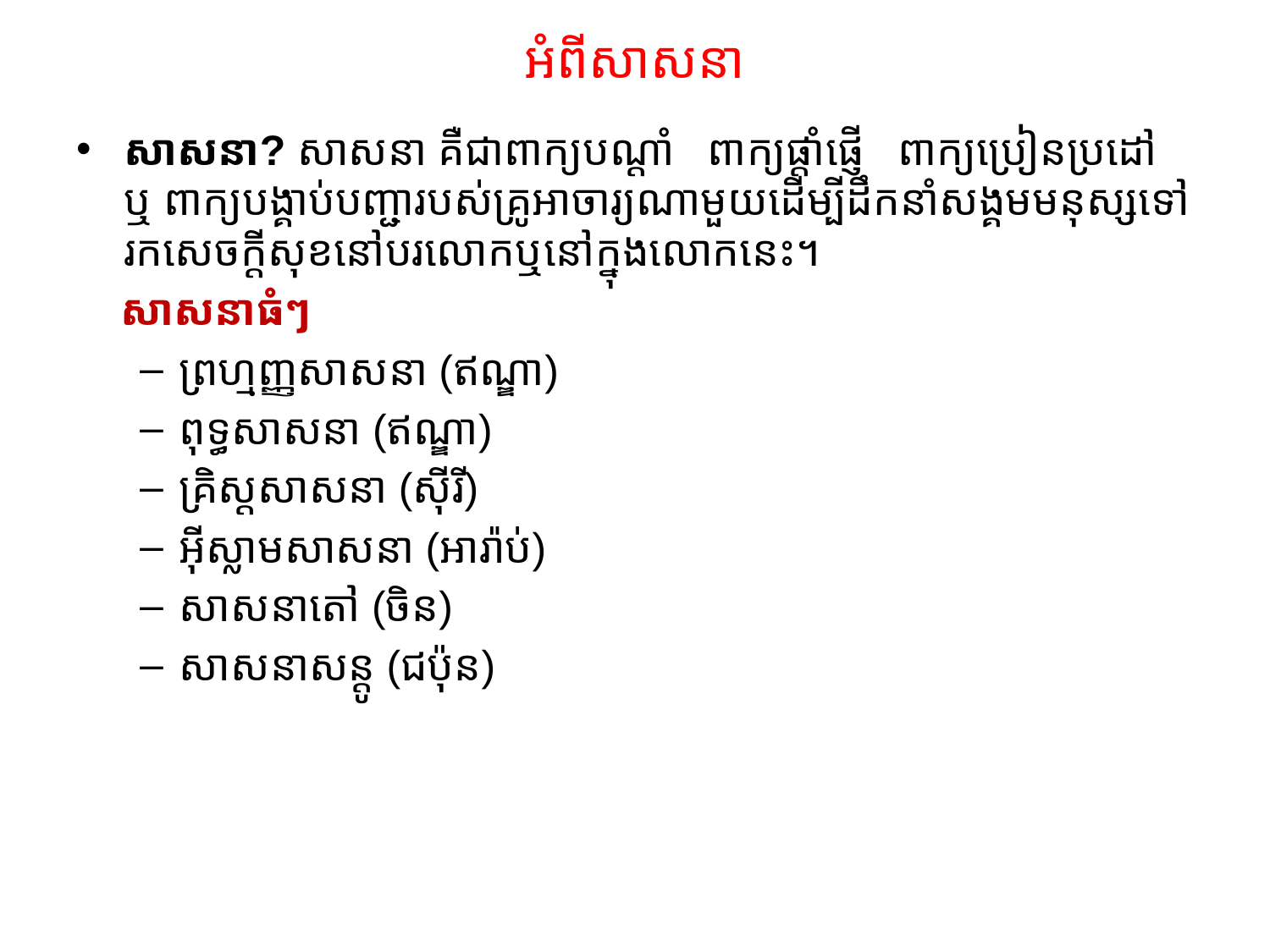

# អំពីសាសនា
សាសនា? សាសនា គឺជាពាក្យបណ្តាំ   ពាក្យផ្តាំផ្ញើ   ពាក្យប្រៀនប្រដៅ ឬ ពាក្យបង្គាប់បញ្ជារបស់គ្រូអាចារ្យណាមួយដើម្បីដឹកនាំសង្គមមនុស្សទៅរកសេចក្តីសុខនៅបរលោកឬនៅក្នុងលោកនេះ។
    សាសនាធំៗ
ព្រហ្មញ្ញសាសនា (ឥណ្ឌា)
ពុទ្ធសាសនា (ឥណ្ឌា)
គ្រិស្តសាសនា (ស៊ីរី)
អ៊ីស្លាមសាសនា (អារ៉ាប់)
សាសនាតៅ (ចិន)
សាសនាសន្តូ (ជប៉ុន)